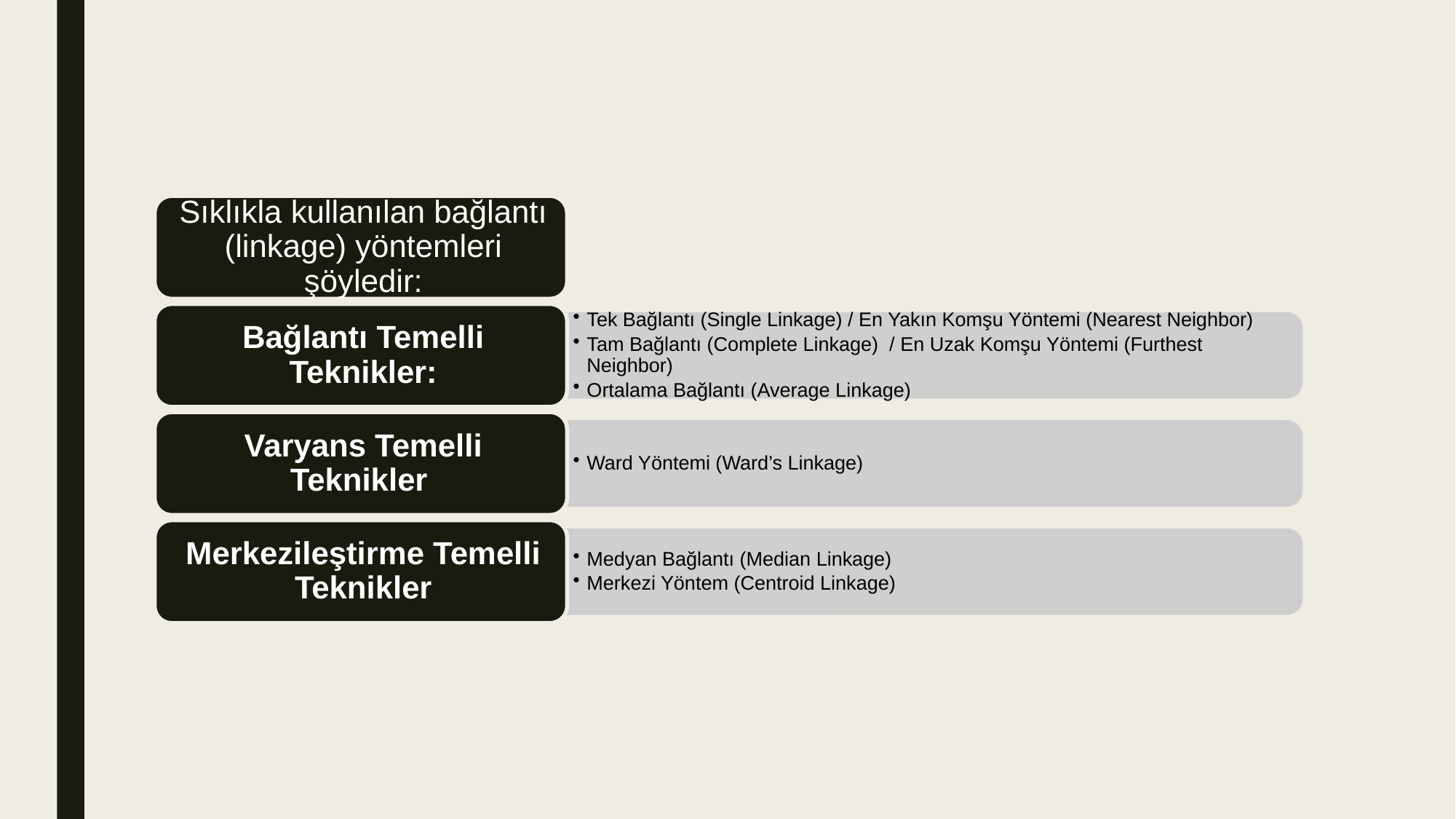

Sıklıkla kullanılan bağlantı (linkage) yöntemleri şöyledir:
Tek Bağlantı (Single Linkage) / En Yakın Komşu Yöntemi (Nearest Neighbor)
Tam Bağlantı (Complete Linkage)  / En Uzak Komşu Yöntemi (Furthest Neighbor)
Ortalama Bağlantı (Average Linkage)
Bağlantı Temelli Teknikler:
Ward Yöntemi (Ward’s Linkage)
Varyans Temelli Teknikler
Medyan Bağlantı (Median Linkage)
Merkezi Yöntem (Centroid Linkage)
Merkezileştirme Temelli Teknikler